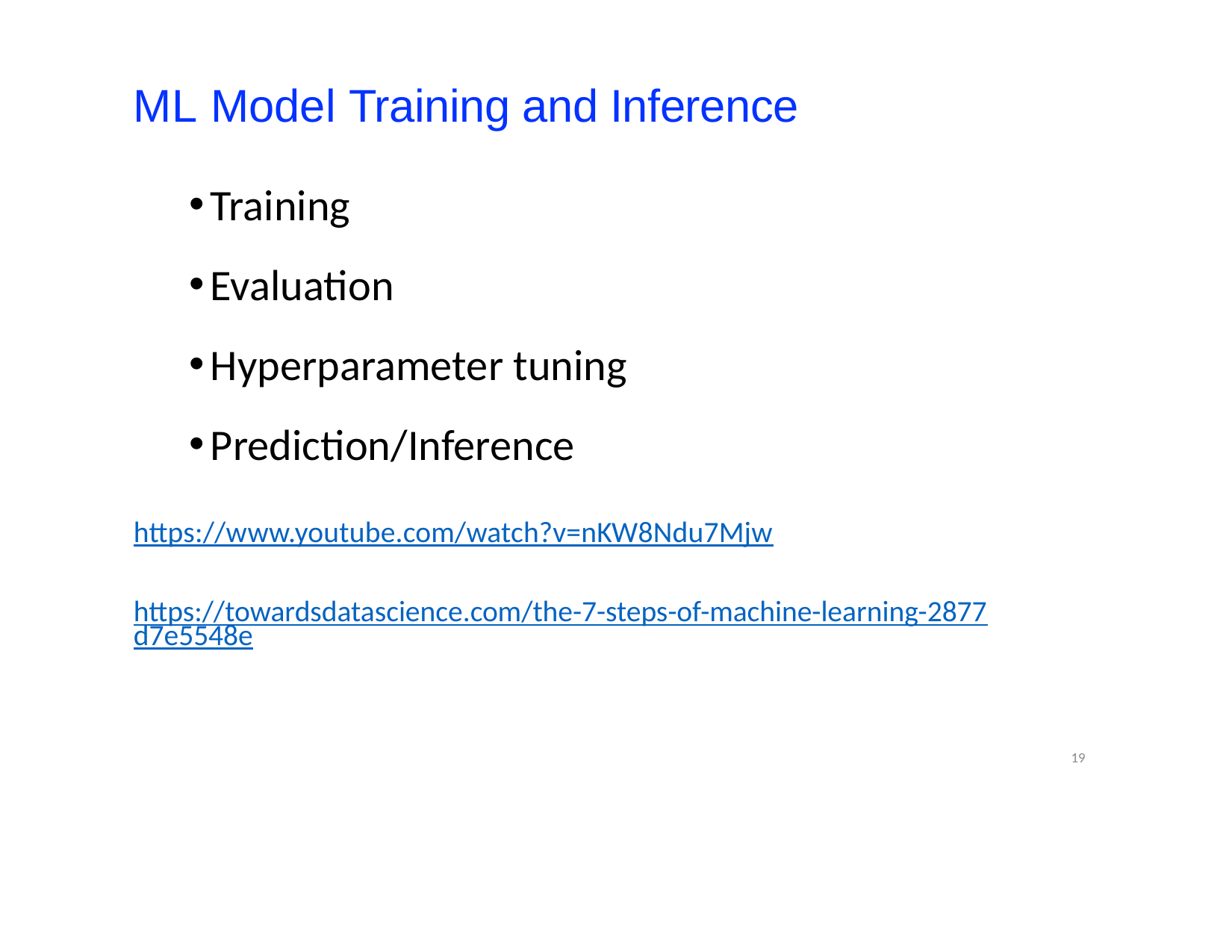

# ML Model Training and Inference
Training
Evaluation
Hyperparameter tuning
Prediction/Inference

https://www.youtube.com/watch?v=nKW8Ndu7Mjw

https://towardsdatascience.com/the-7-steps-of-machine-learning-2877d7e5548e
19